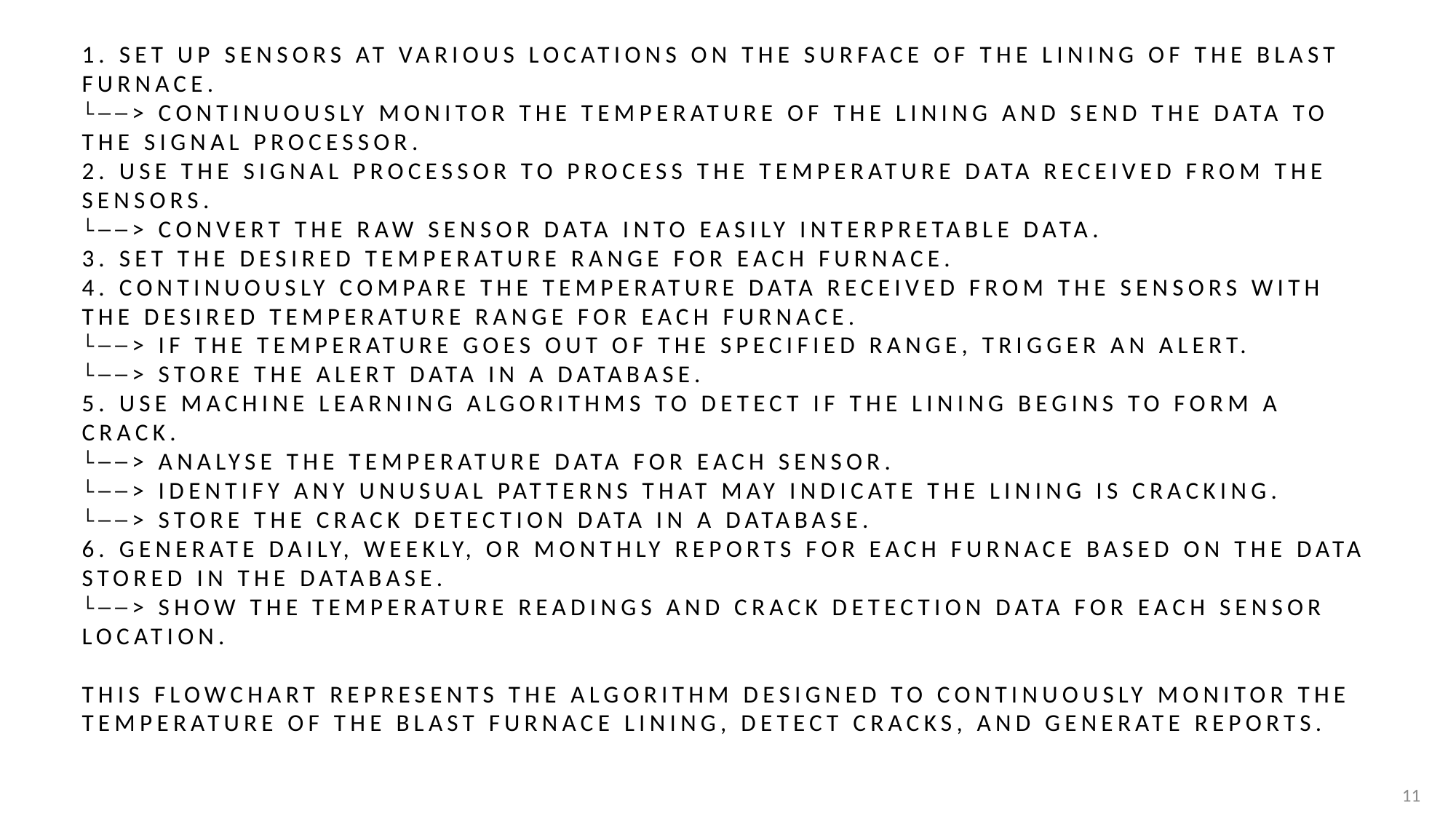

# 1. Set up sensors at various locations on the surface of the lining of the blast furnace. └──> Continuously monitor the temperature of the lining and send the data to the signal processor. 2. Use the signal processor to process the temperature data received from the sensors. └──> Convert the raw sensor data into easily interpretable data. 3. Set the desired temperature range for each furnace. 4. Continuously compare the temperature data received from the sensors with the desired temperature range for each furnace. └──> If the temperature goes out of the specified range, trigger an alert. └──> Store the alert data in a database. 5. Use machine learning algorithms to detect if the lining begins to form a crack. └──> Analyse the temperature data for each sensor. └──> Identify any unusual patterns that may indicate the lining is cracking. └──> Store the crack detection data in a database. 6. Generate daily, weekly, or monthly reports for each furnace based on the data stored in the database. └──> Show the temperature readings and crack detection data for each sensor location. This flowchart represents the algorithm designed to continuously monitor the temperature of the blast furnace lining, detect cracks, and generate reports.
11